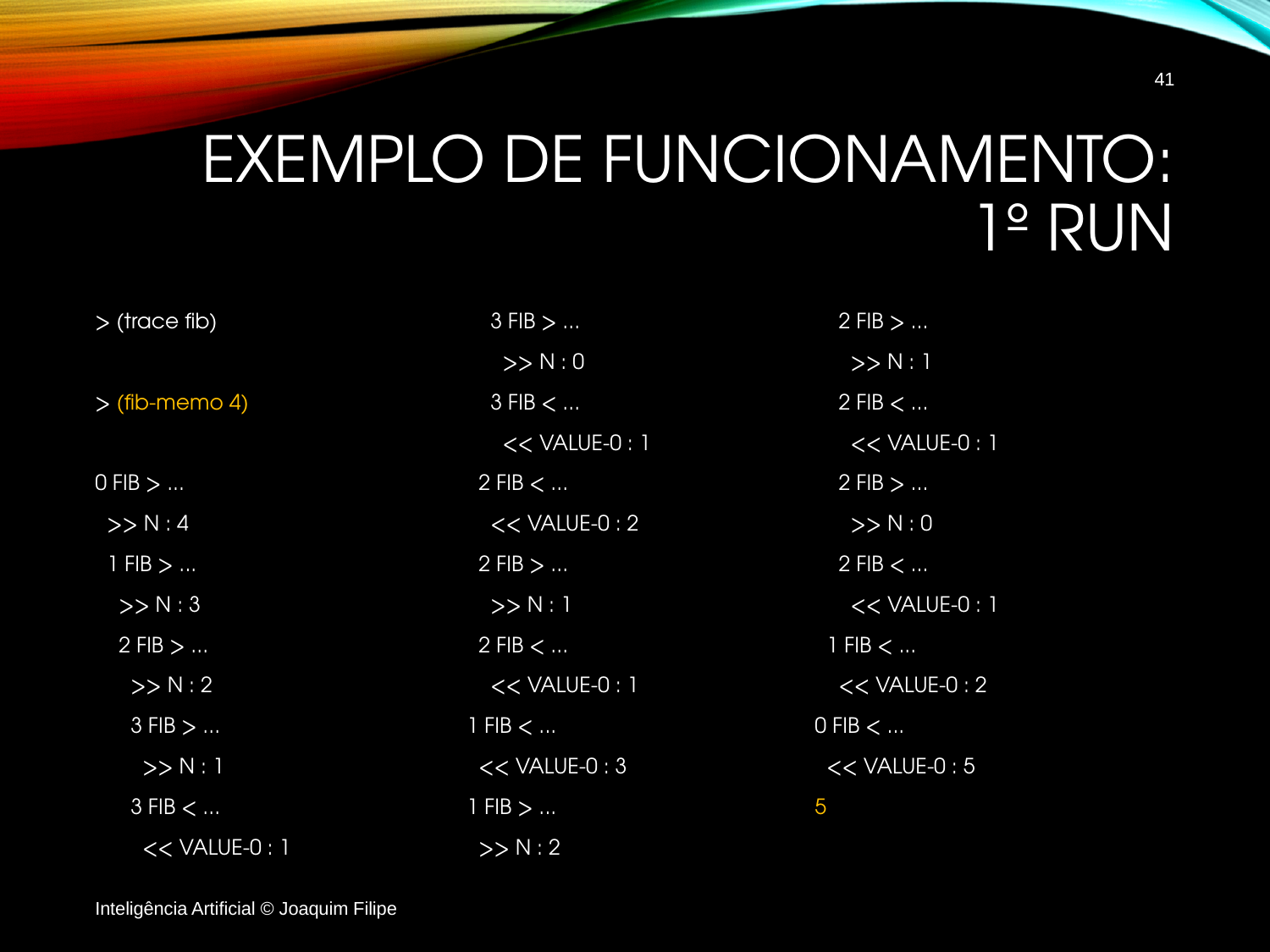

41
# Exemplo de funcionamento: 1º run
> (trace fib)

> (fib-memo 4)

0 FIB > ...
  >> N : 4
  1 FIB > ...
    >> N : 3
    2 FIB > ...
      >> N : 2
      3 FIB > ...
        >> N : 1
      3 FIB < ...
        << VALUE-0 : 1
      3 FIB > ...
        >> N : 0
      3 FIB < ...
        << VALUE-0 : 1
    2 FIB < ...
      << VALUE-0 : 2
    2 FIB > ...
      >> N : 1
    2 FIB < ...
      << VALUE-0 : 1
  1 FIB < ...
    << VALUE-0 : 3
  1 FIB > ...
    >> N : 2
    2 FIB > ...
      >> N : 1
    2 FIB < ...
      << VALUE-0 : 1
    2 FIB > ...
      >> N : 0
    2 FIB < ...
      << VALUE-0 : 1
  1 FIB < ...
    << VALUE-0 : 2
0 FIB < ...
  << VALUE-0 : 5
5
Inteligência Artificial © Joaquim Filipe